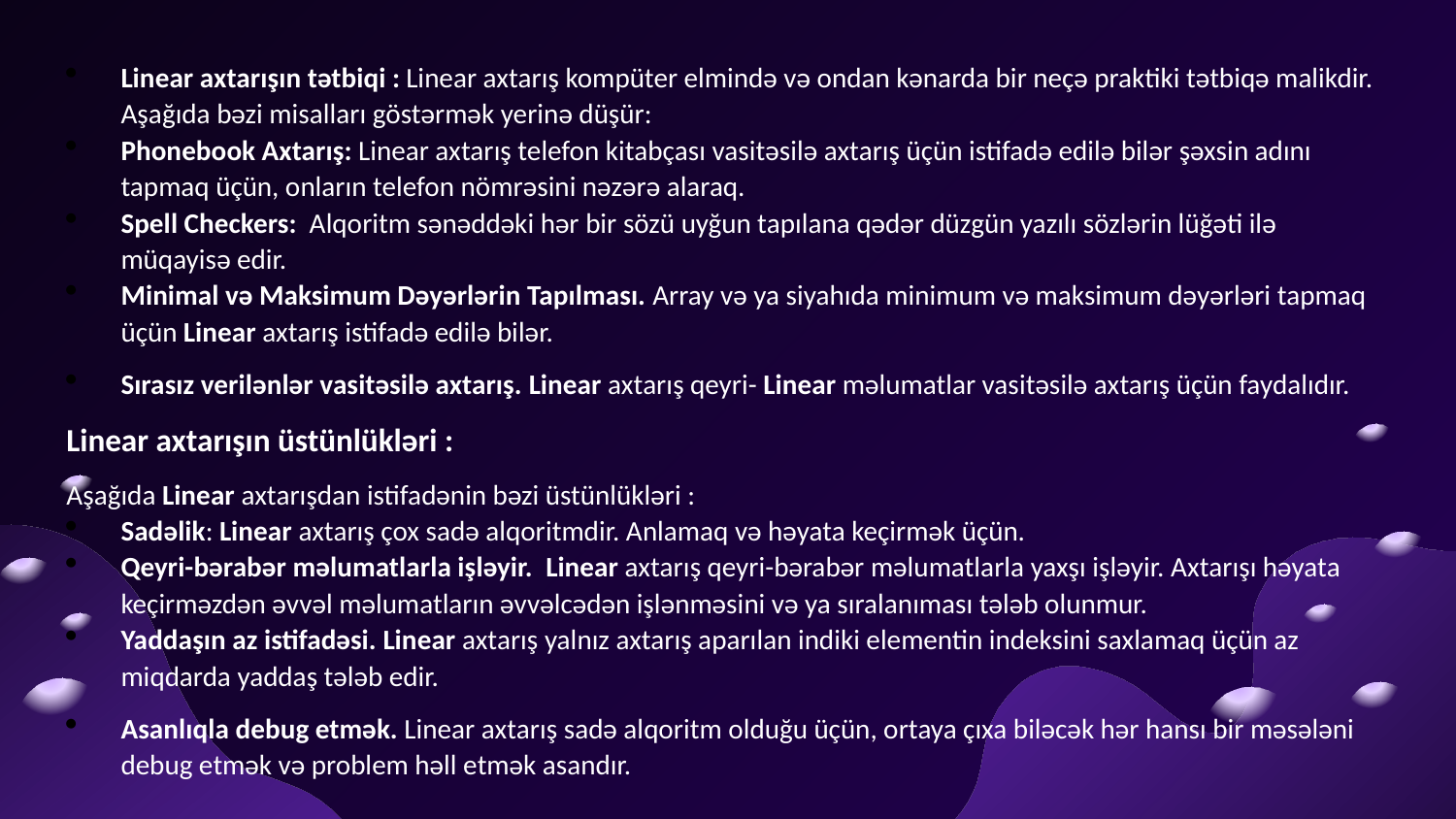

Linear axtarışın tətbiqi : Linear axtarış kompüter elmində və ondan kənarda bir neçə praktiki tətbiqə malikdir. Aşağıda bəzi misalları göstərmək yerinə düşür:
Phonebook Axtarış: Linear axtarış telefon kitabçası vasitəsilə axtarış üçün istifadə edilə bilər şəxsin adını tapmaq üçün, onların telefon nömrəsini nəzərə alaraq.
Spell Checkers:  Alqoritm sənəddəki hər bir sözü uyğun tapılana qədər düzgün yazılı sözlərin lüğəti ilə müqayisə edir.
Minimal və Maksimum Dəyərlərin Tapılması. Array və ya siyahıda minimum və maksimum dəyərləri tapmaq üçün Linear axtarış istifadə edilə bilər.
Sırasız verilənlər vasitəsilə axtarış. Linear axtarış qeyri- Linear məlumatlar vasitəsilə axtarış üçün faydalıdır.
Linear axtarışın üstünlükləri :
Aşağıda Linear axtarışdan istifadənin bəzi üstünlükləri :
Sadəlik: Linear axtarış çox sadə alqoritmdir. Anlamaq və həyata keçirmək üçün.
Qeyri-bərabər məlumatlarla işləyir.  Linear axtarış qeyri-bərabər məlumatlarla yaxşı işləyir. Axtarışı həyata keçirməzdən əvvəl məlumatların əvvəlcədən işlənməsini və ya sıralanıması tələb olunmur.
Yaddaşın az istifadəsi. Linear axtarış yalnız axtarış aparılan indiki elementin indeksini saxlamaq üçün az miqdarda yaddaş tələb edir.
Asanlıqla debug etmək. Linear axtarış sadə alqoritm olduğu üçün, ortaya çıxa biləcək hər hansı bir məsələni debug etmək və problem həll etmək asandır.